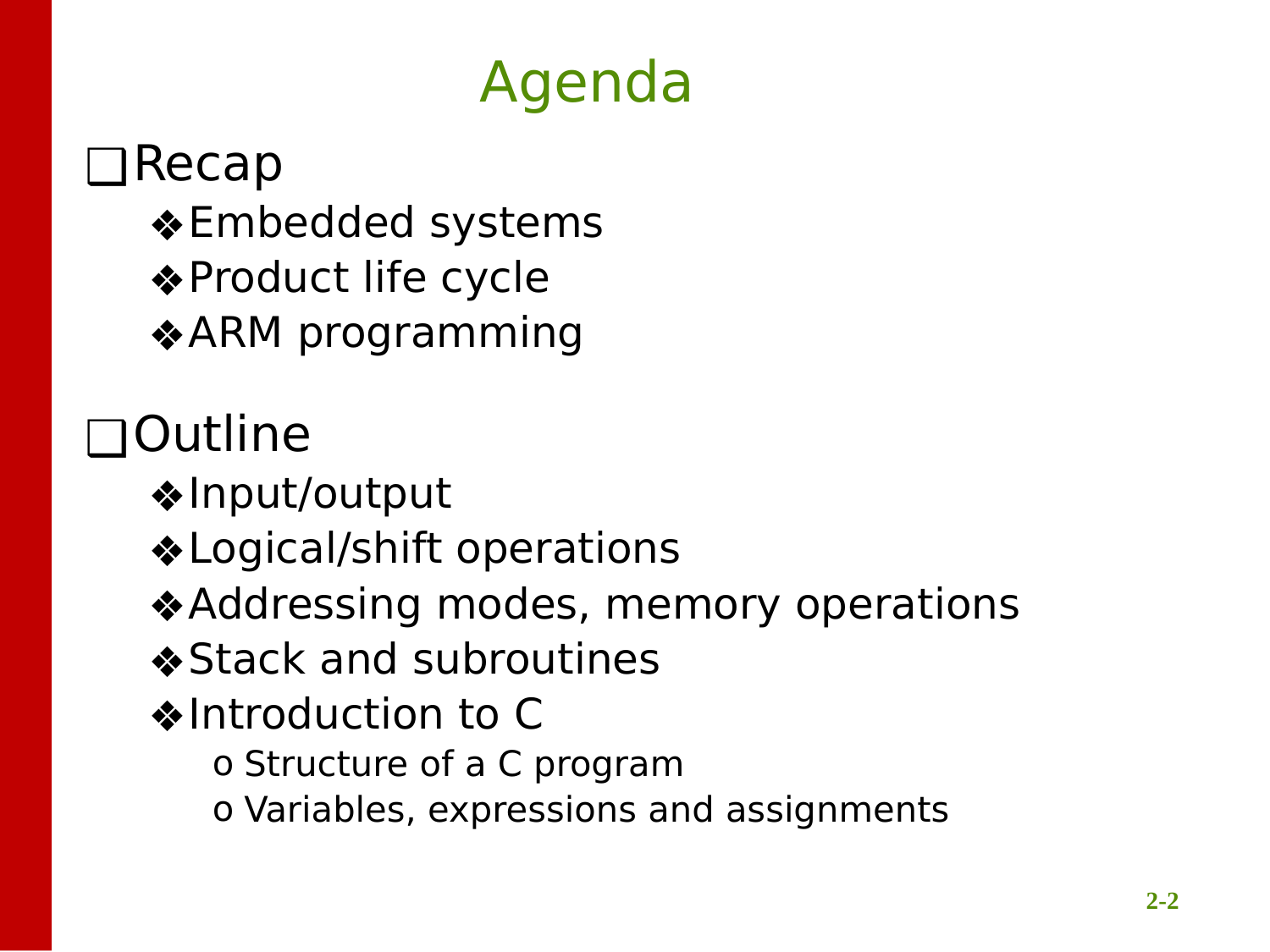

# Agenda
Recap
Embedded systems
Product life cycle
ARM programming

Outline
Input/output
Logical/shift operations
Addressing modes, memory operations
Stack and subroutines
Introduction to C
Structure of a C program
Variables, expressions and assignments